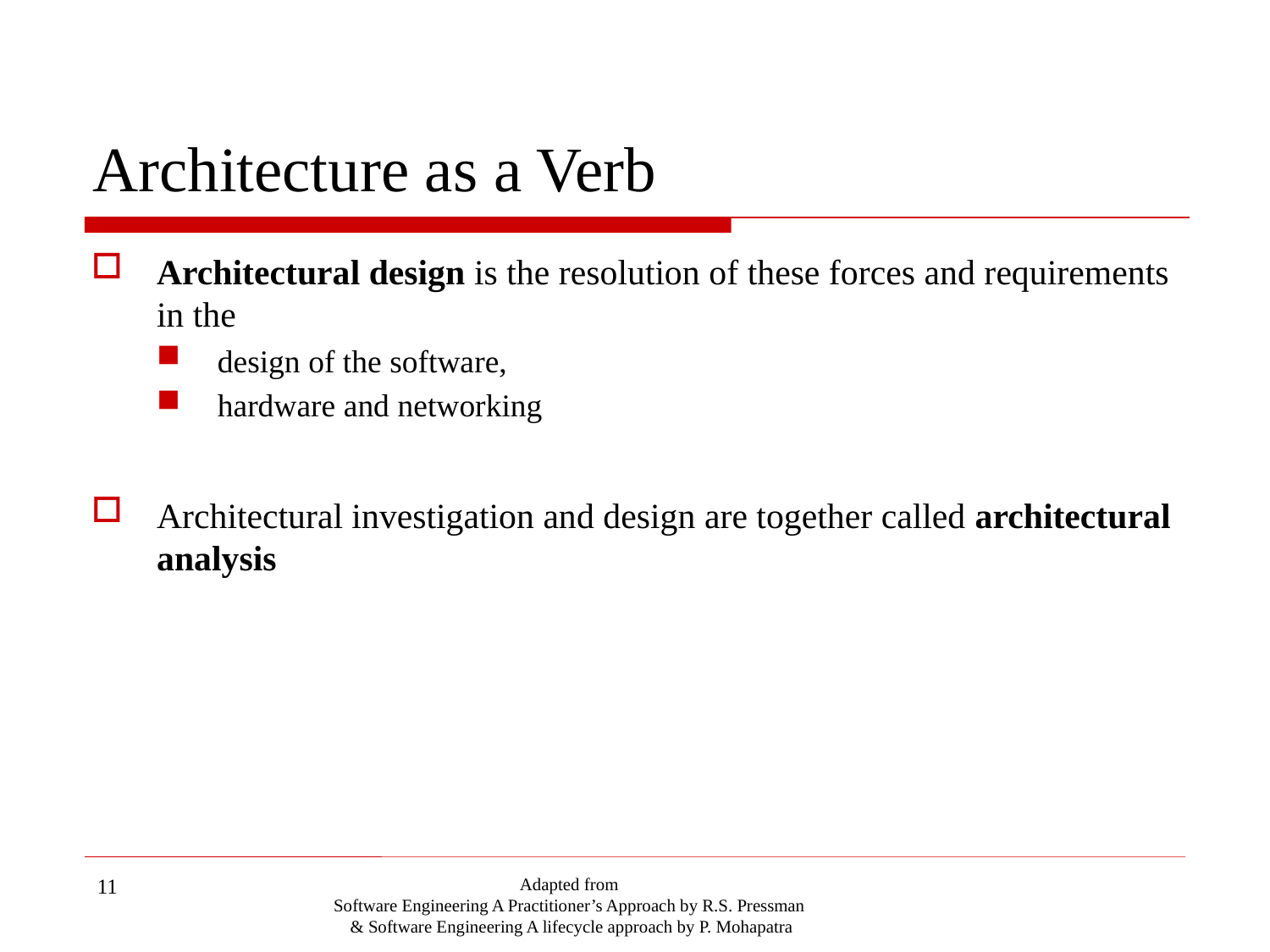

# Architecture as a Verb
Architectural design is the resolution of these forces and requirements in the
design of the software,
hardware and networking

Architectural investigation and design are together called architectural analysis
11
Adapted from
Software Engineering A Practitioner’s Approach by R.S. Pressman
& Software Engineering A lifecycle approach by P. Mohapatra